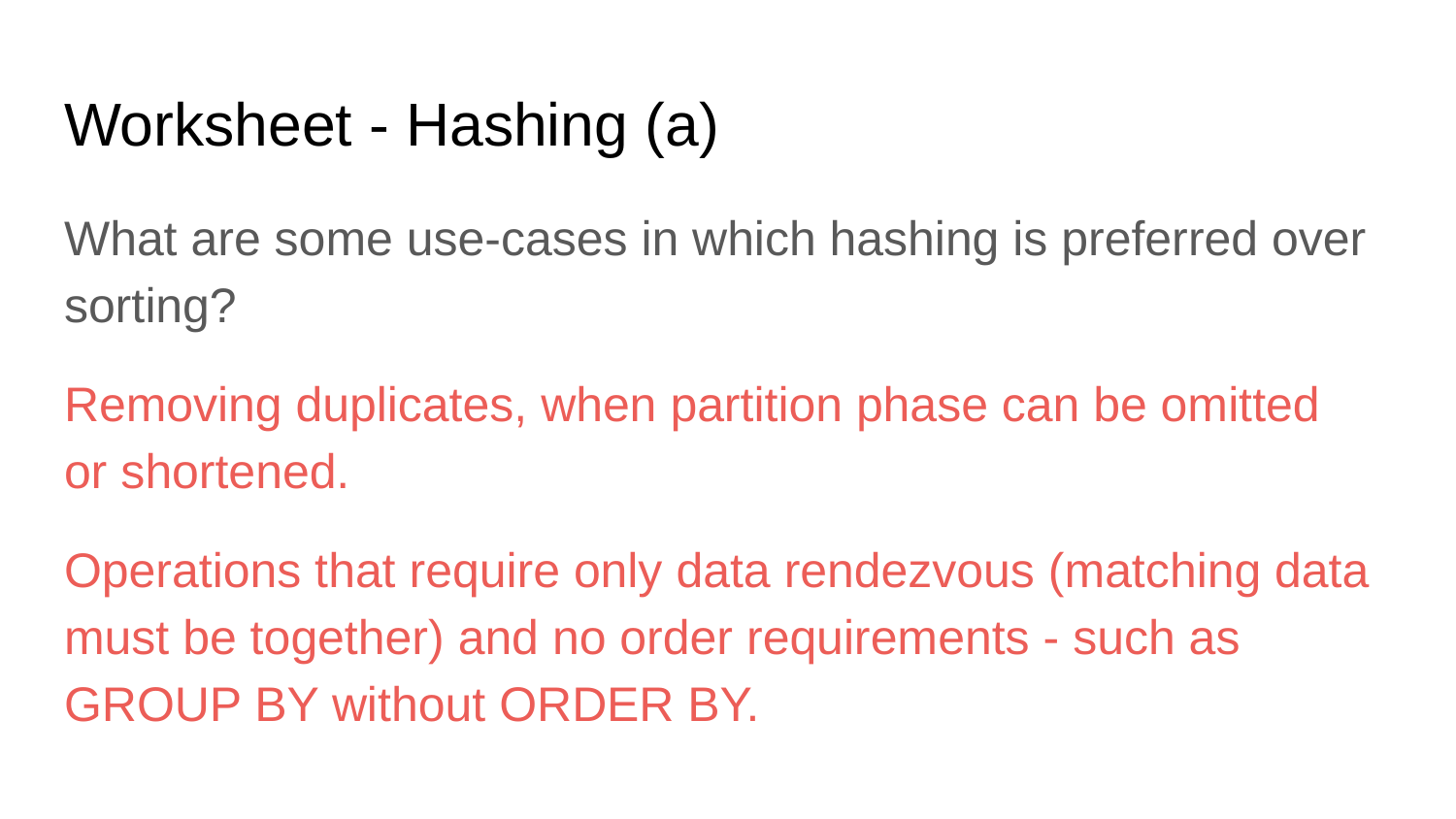

# Worksheet - Hashing (a)
What are some use-cases in which hashing is preferred over sorting?
Removing duplicates, when partition phase can be omitted or shortened.
Operations that require only data rendezvous (matching data must be together) and no order requirements - such as GROUP BY without ORDER BY.